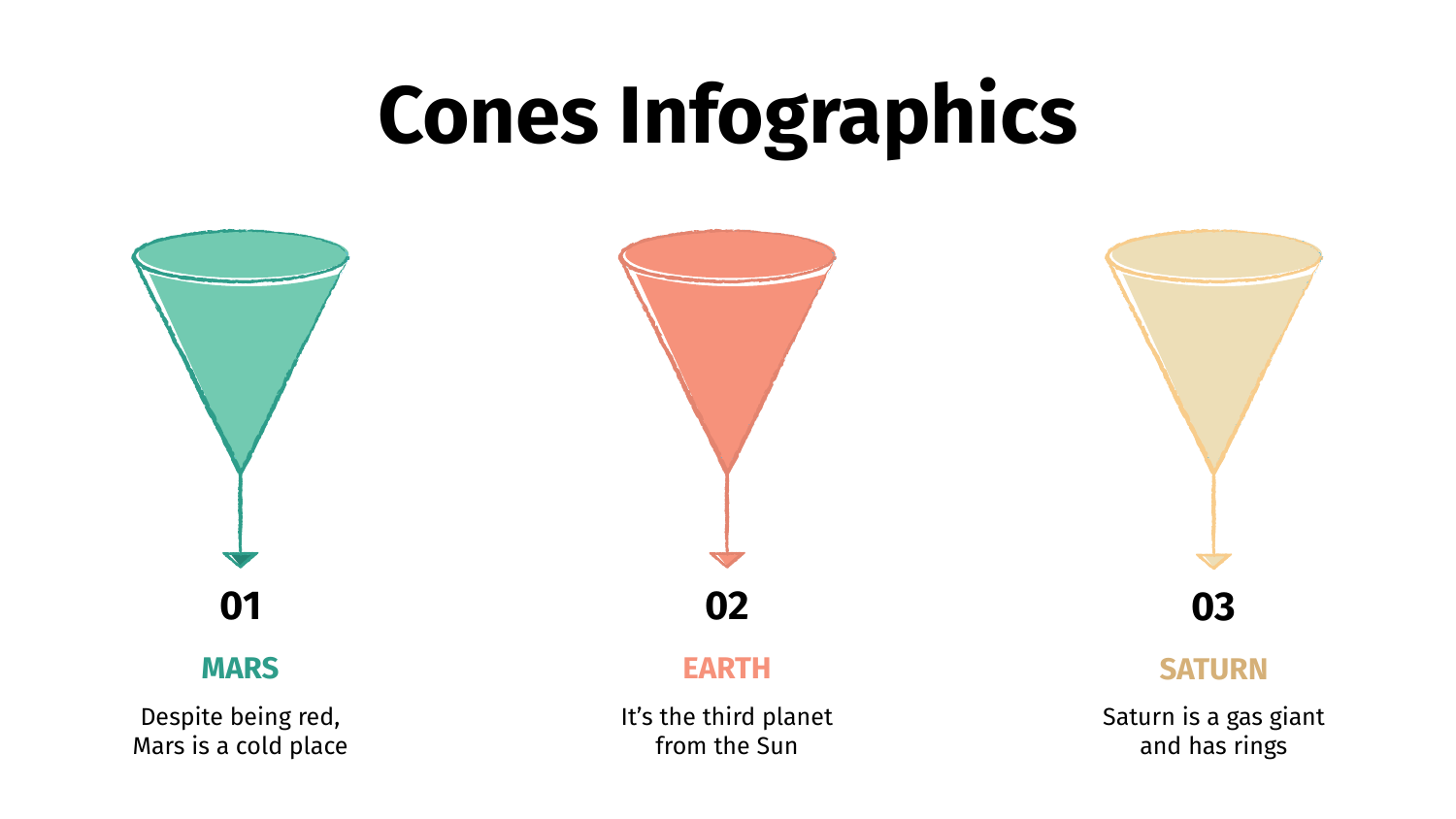

# Cones Infographics

01
02
03
MARS
EARTH
SATURN
Despite being red, Mars is a cold place
It’s the third planet from the Sun
Saturn is a gas giant and has rings